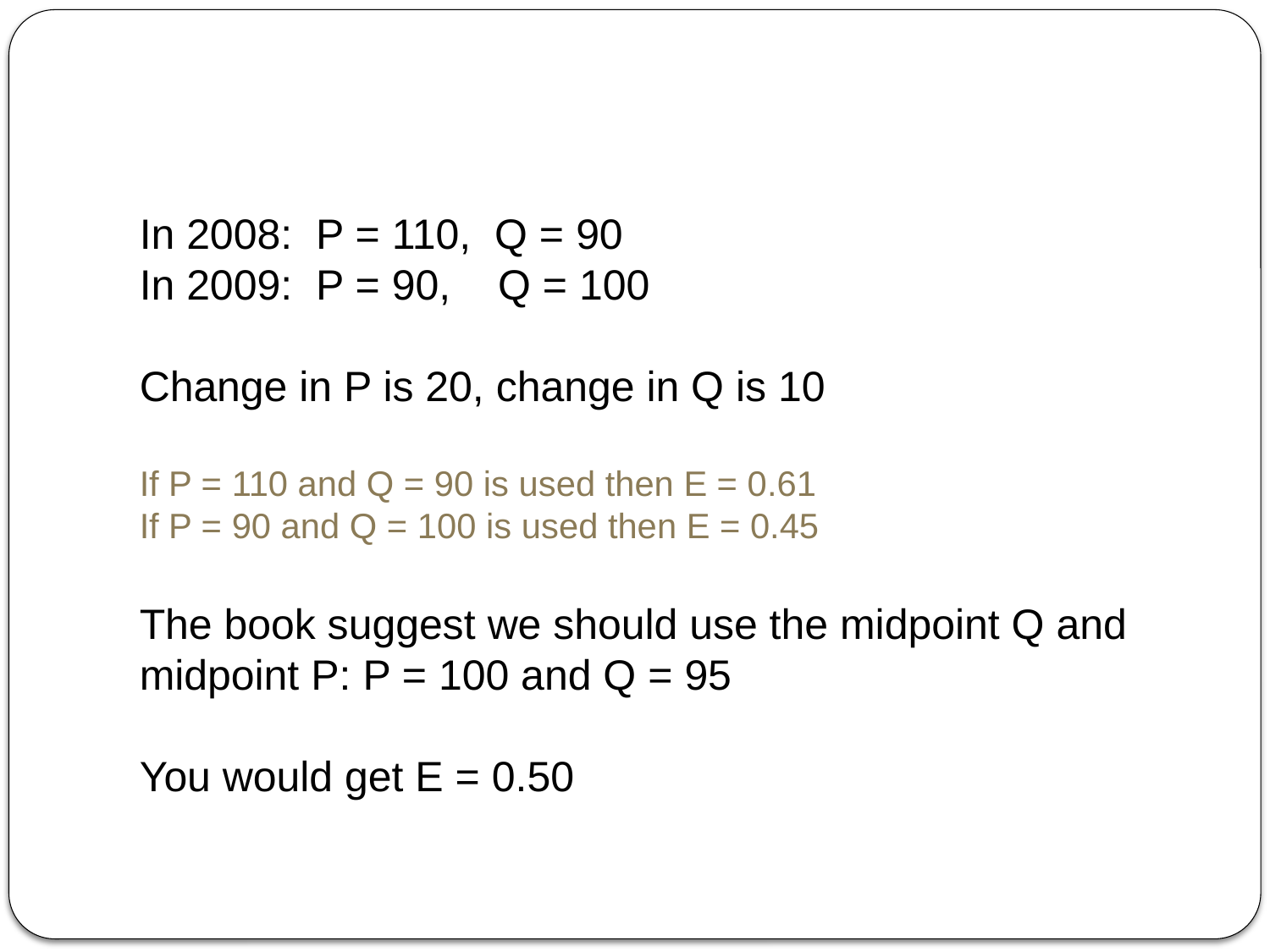

#
In 2008:  P = 110,  Q = 90
In 2009:  P = 90,    Q = 100

Change in P is 20, change in Q is 10

If P = 110 and Q = 90 is used then E = 0.61
If P = 90 and Q = 100 is used then E = 0.45

The book suggest we should use the midpoint Q and midpoint P: P = 100 and Q = 95

You would get E = 0.50